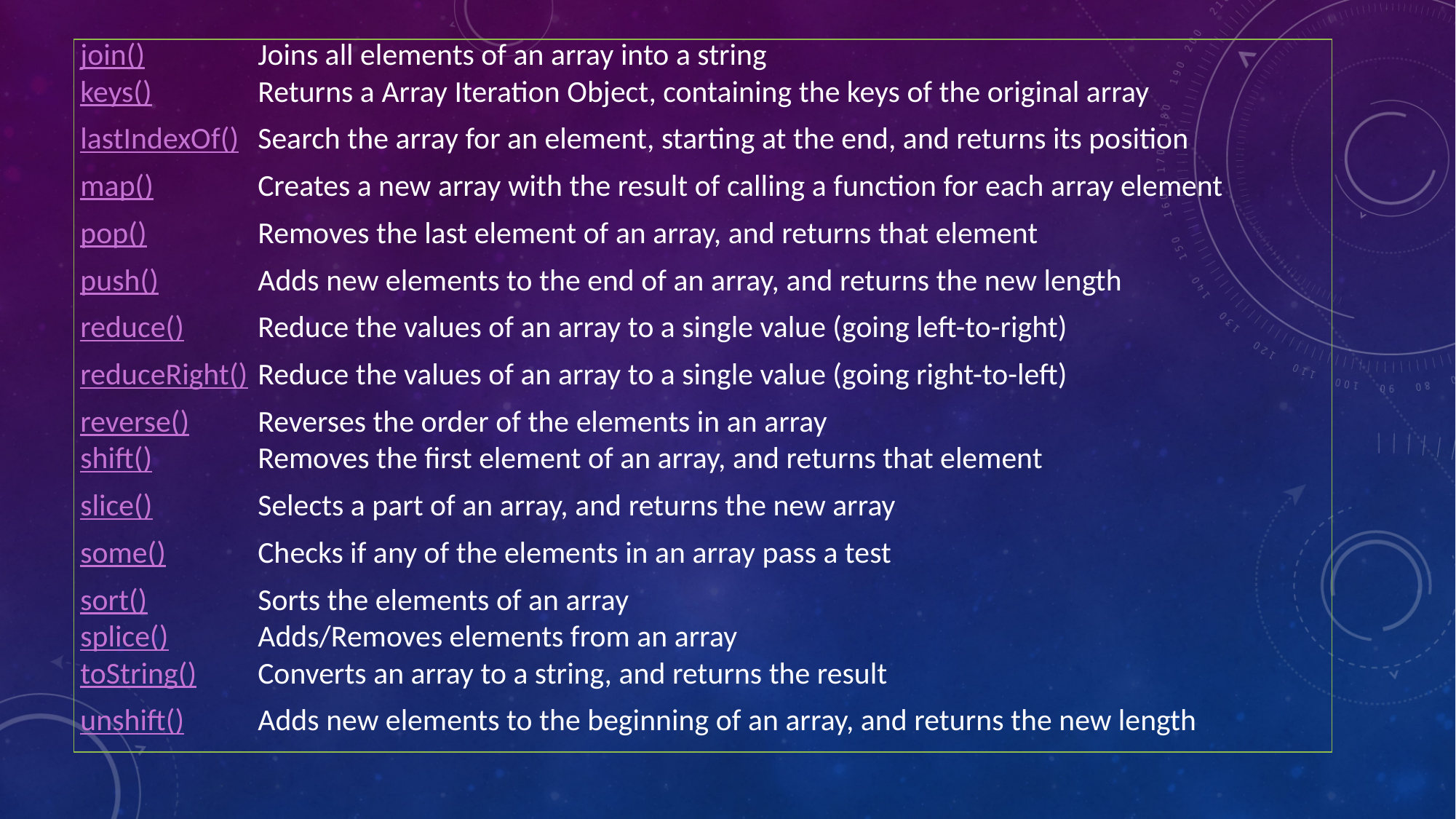

| join() | Joins all elements of an array into a string |
| --- | --- |
| keys() | Returns a Array Iteration Object, containing the keys of the original array |
| lastIndexOf() | Search the array for an element, starting at the end, and returns its position |
| map() | Creates a new array with the result of calling a function for each array element |
| pop() | Removes the last element of an array, and returns that element |
| push() | Adds new elements to the end of an array, and returns the new length |
| reduce() | Reduce the values of an array to a single value (going left-to-right) |
| reduceRight() | Reduce the values of an array to a single value (going right-to-left) |
| reverse() | Reverses the order of the elements in an array |
| shift() | Removes the first element of an array, and returns that element |
| slice() | Selects a part of an array, and returns the new array |
| some() | Checks if any of the elements in an array pass a test |
| sort() | Sorts the elements of an array |
| splice() | Adds/Removes elements from an array |
| toString() | Converts an array to a string, and returns the result |
| unshift() | Adds new elements to the beginning of an array, and returns the new length |